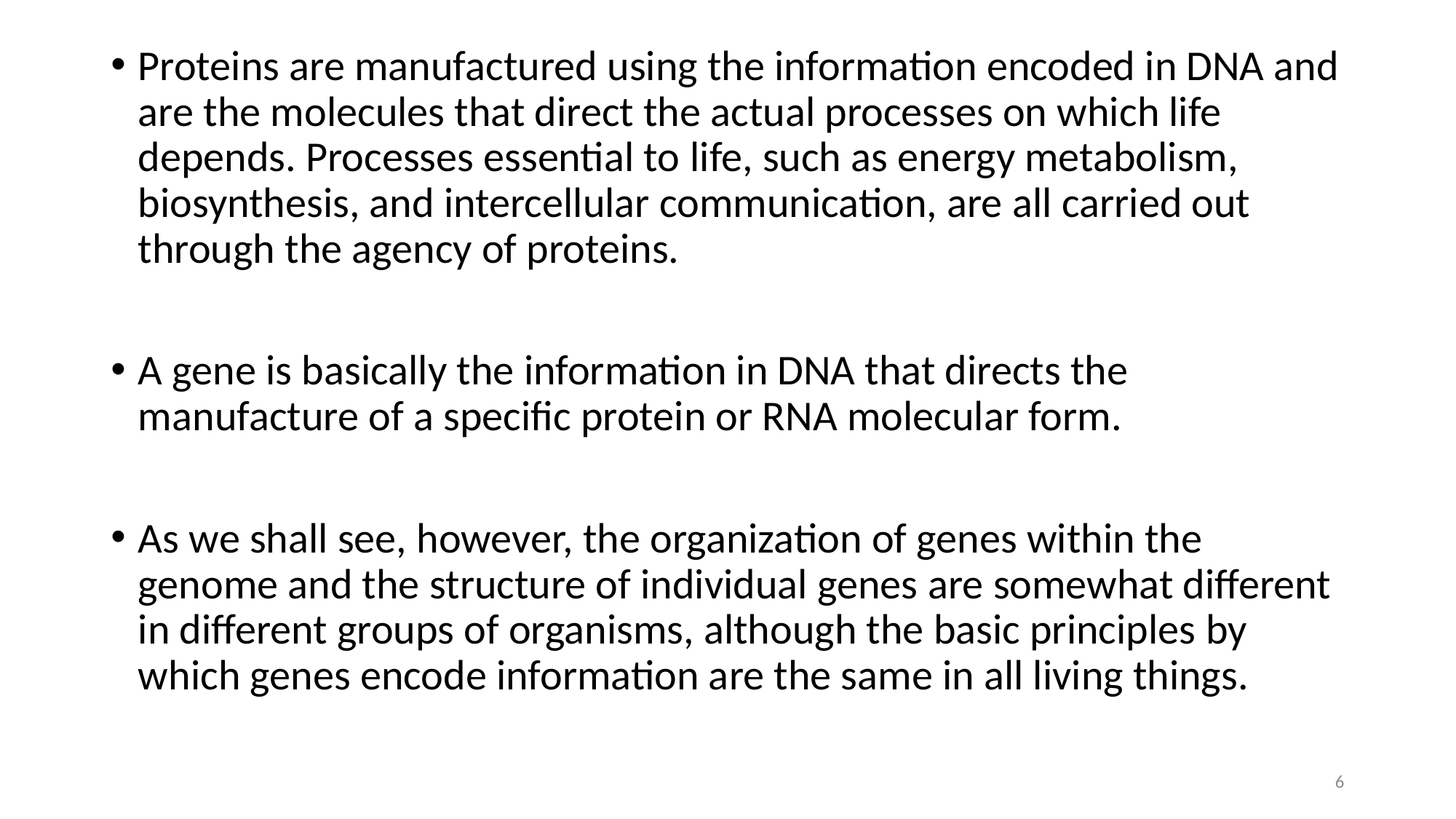

Proteins are manufactured using the information encoded in DNA and are the molecules that direct the actual processes on which life depends. Processes essential to life, such as energy metabolism, biosynthesis, and intercellular communication, are all carried out through the agency of proteins.

A gene is basically the information in DNA that directs the manufacture of a specific protein or RNA molecular form.

As we shall see, however, the organization of genes within the genome and the structure of individual genes are somewhat different in different groups of organisms, although the basic principles by which genes encode information are the same in all living things.
6